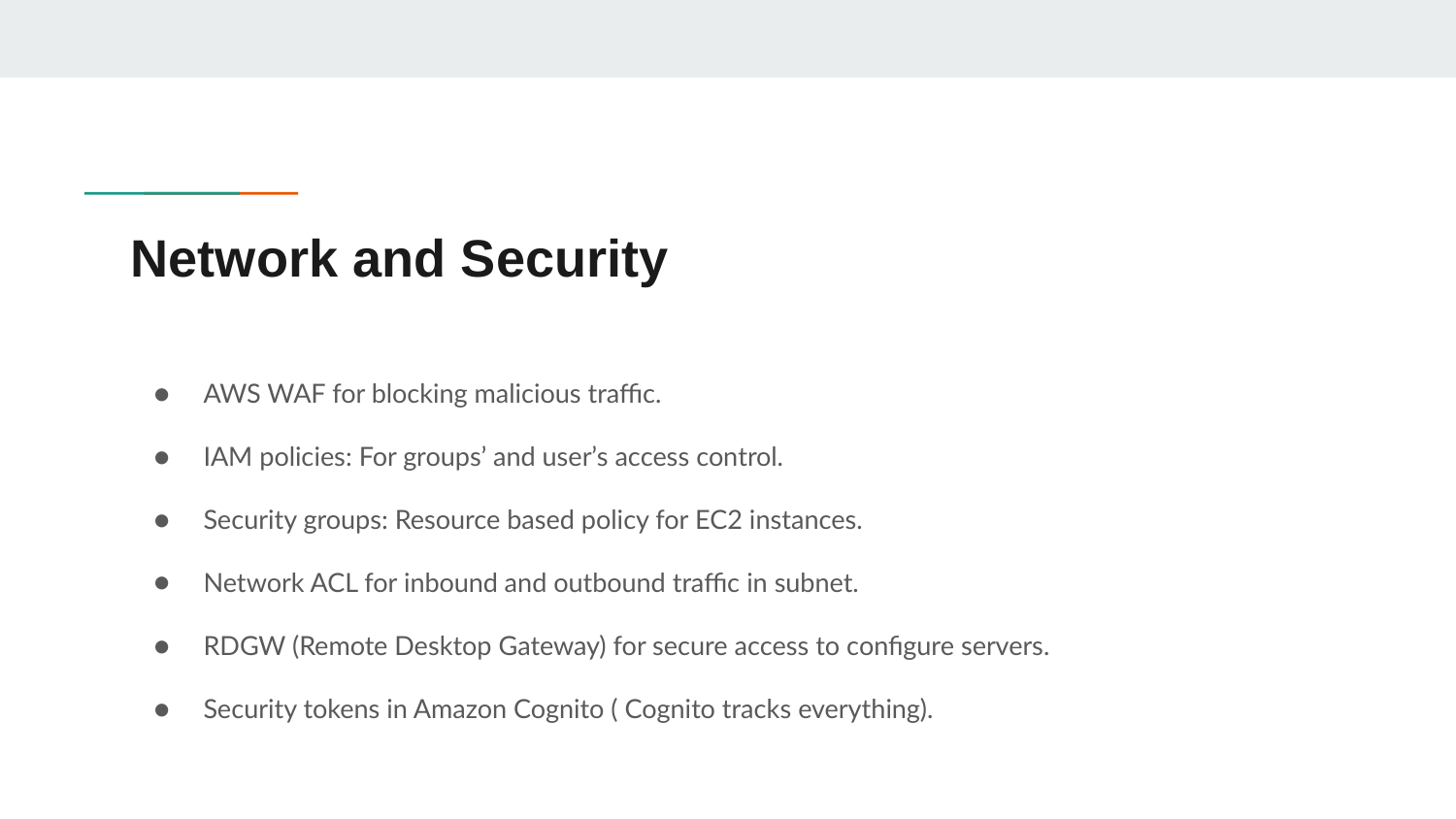

# Network and Security
AWS WAF for blocking malicious traffic.
IAM policies: For groups’ and user’s access control.
Security groups: Resource based policy for EC2 instances.
Network ACL for inbound and outbound traffic in subnet.
RDGW (Remote Desktop Gateway) for secure access to configure servers.
Security tokens in Amazon Cognito ( Cognito tracks everything).